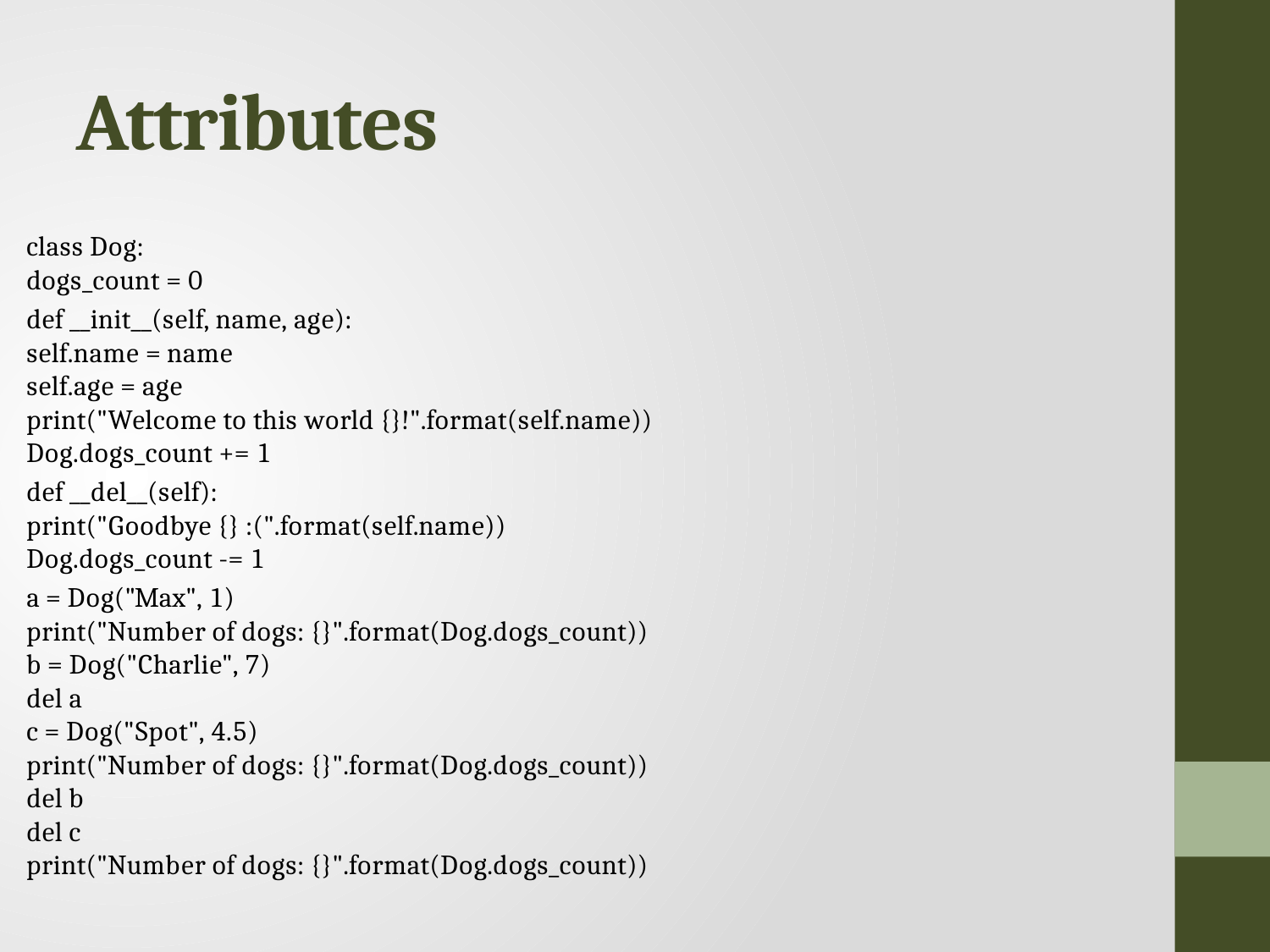

# Attributes
class Dog:
	dogs_count = 0
	def __init__(self, name, age):
		self.name = name
		self.age = age
		print("Welcome to this world {}!".format(self.name))
		Dog.dogs_count += 1
	def __del__(self):
		print("Goodbye {} :(".format(self.name))
		Dog.dogs_count -= 1
a = Dog("Max", 1)
print("Number of dogs: {}".format(Dog.dogs_count))
b = Dog("Charlie", 7)
del a
c = Dog("Spot", 4.5)
print("Number of dogs: {}".format(Dog.dogs_count))
del b
del c
print("Number of dogs: {}".format(Dog.dogs_count))